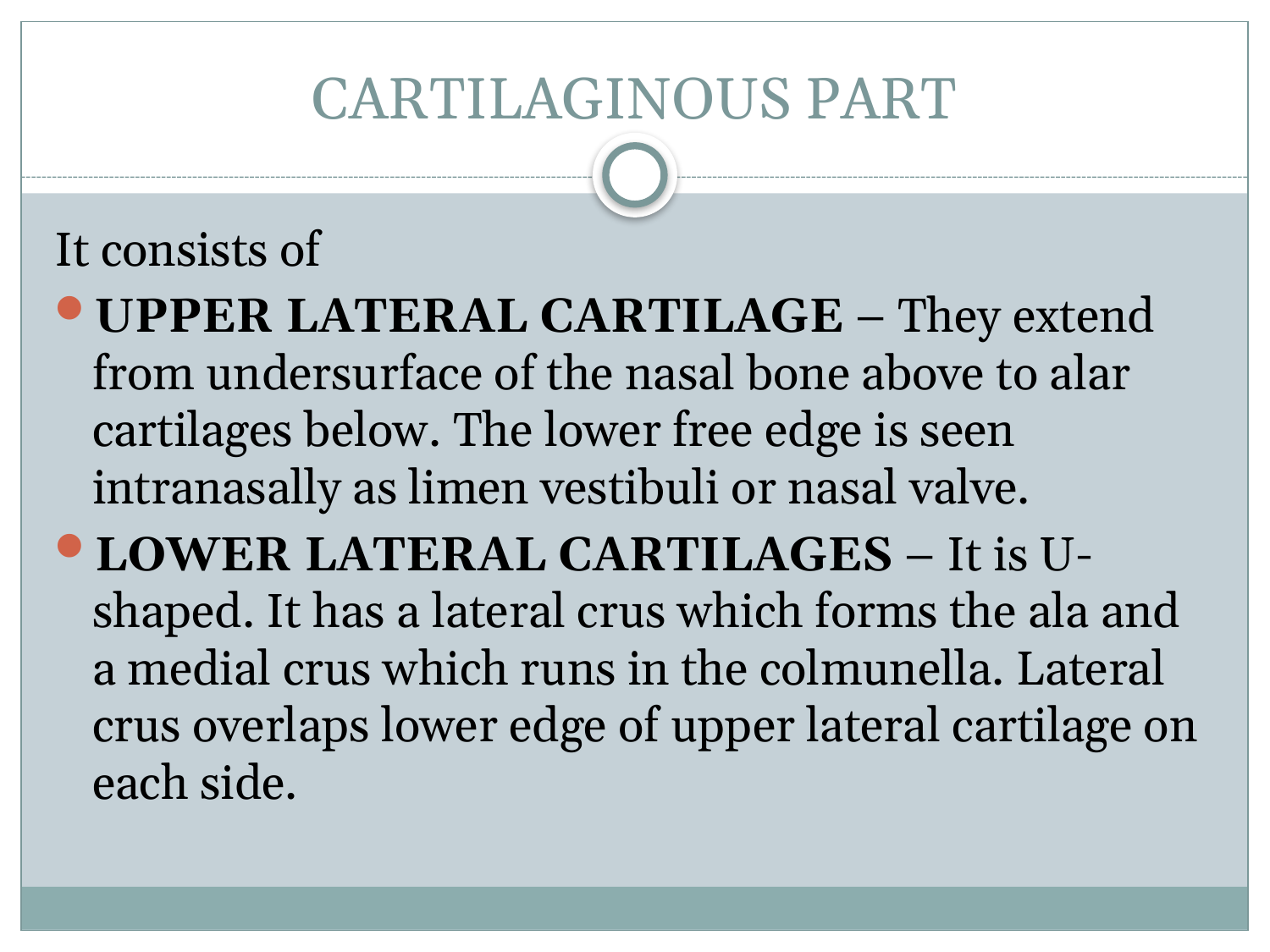

# CARTILAGINOUS PART
It consists of
UPPER LATERAL CARTILAGE – They extend from undersurface of the nasal bone above to alar cartilages below. The lower free edge is seen intranasally as limen vestibuli or nasal valve.
LOWER LATERAL CARTILAGES – It is U-shaped. It has a lateral crus which forms the ala and a medial crus which runs in the colmunella. Lateral crus overlaps lower edge of upper lateral cartilage on each side.